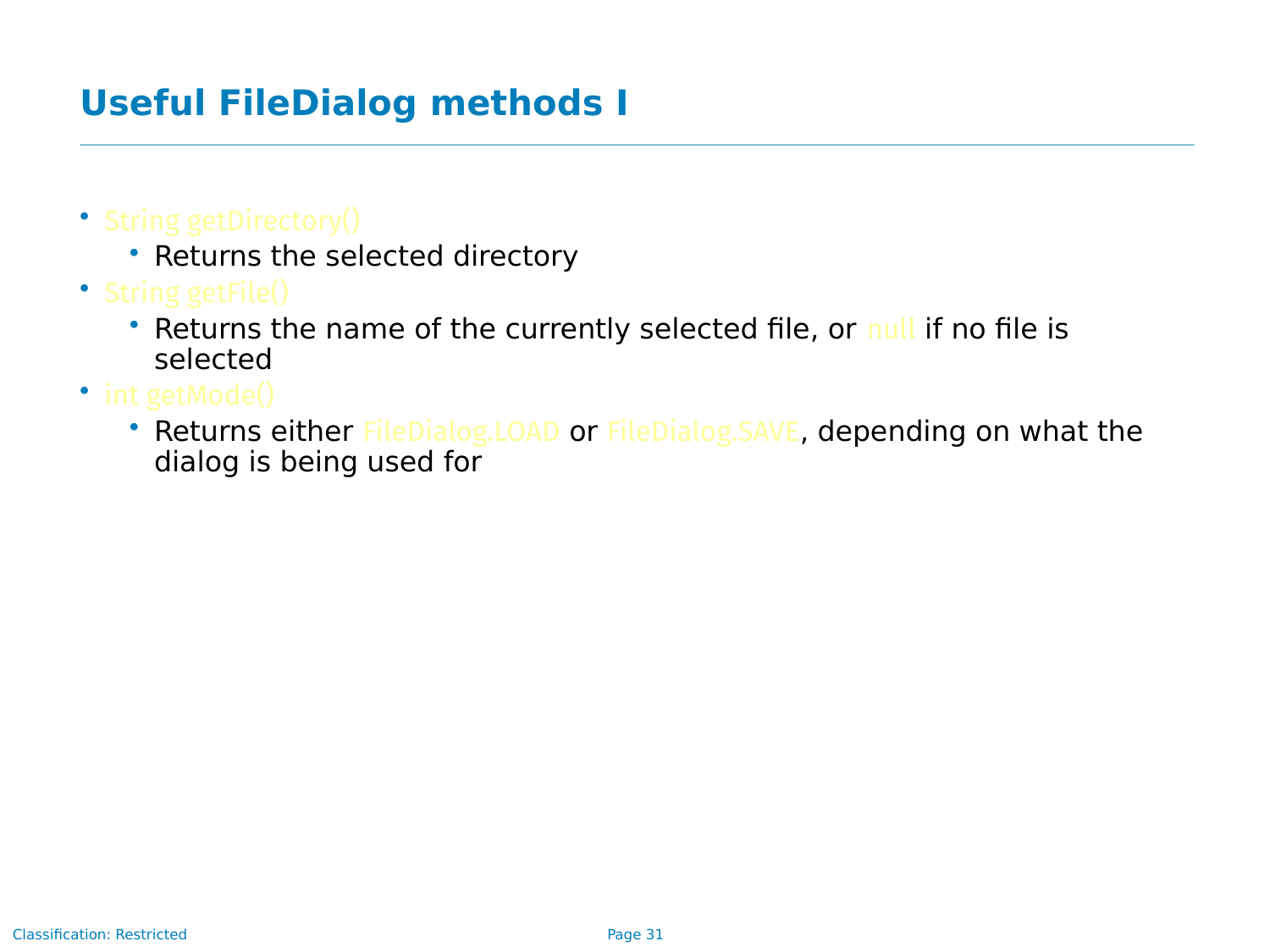

# Useful FileDialog methods I
String getDirectory()
Returns the selected directory
String getFile()
Returns the name of the currently selected file, or null if no file is selected
int getMode()
Returns either FileDialog.LOAD or FileDialog.SAVE, depending on what the dialog is being used for